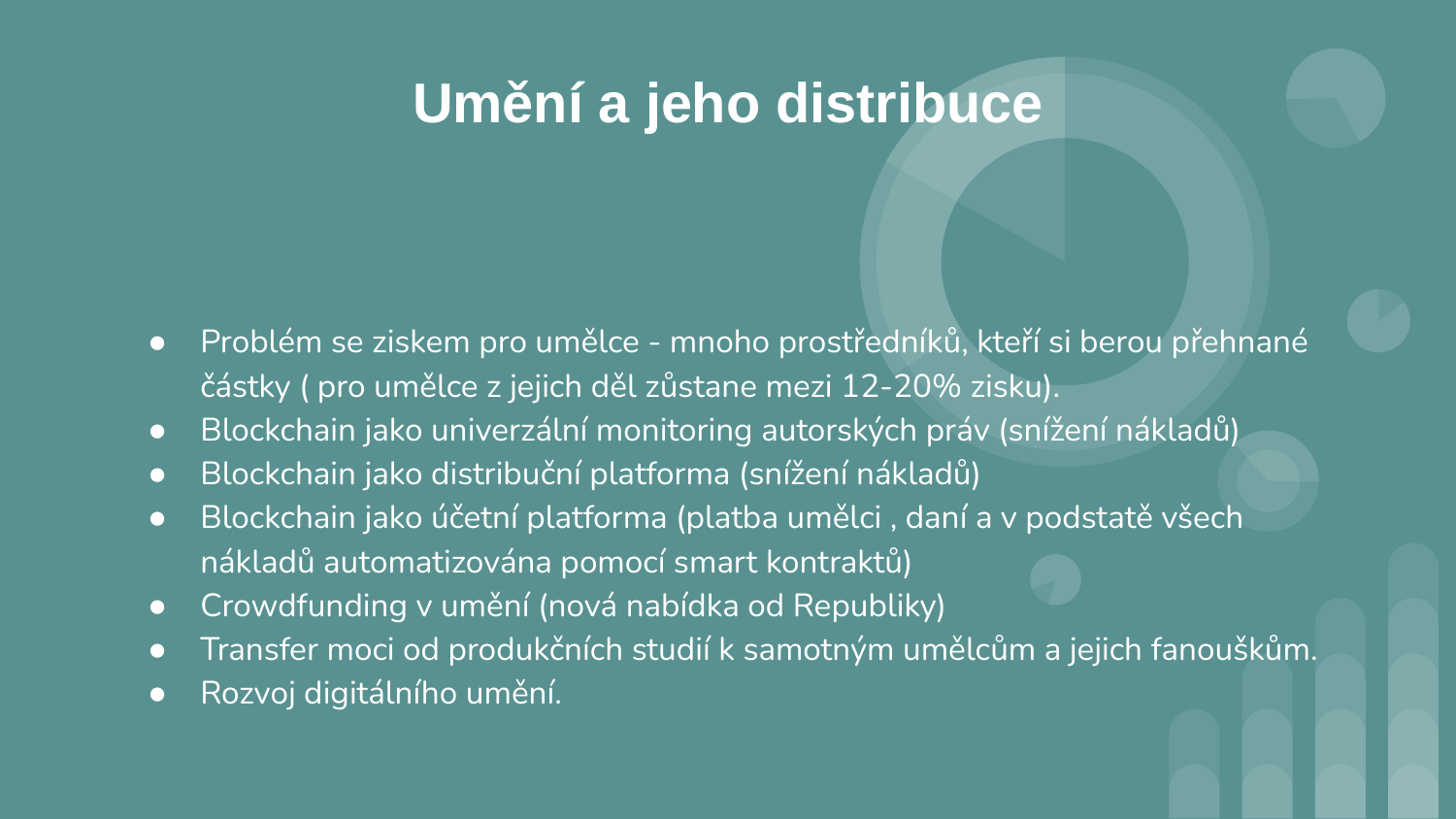

# Umění a jeho distribuce
Problém se ziskem pro umělce - mnoho prostředníků, kteří si berou přehnané částky ( pro umělce z jejich děl zůstane mezi 12-20% zisku).
Blockchain jako univerzální monitoring autorských práv (snížení nákladů)
Blockchain jako distribuční platforma (snížení nákladů)
Blockchain jako účetní platforma (platba umělci , daní a v podstatě všech nákladů automatizována pomocí smart kontraktů)
Crowdfunding v umění (nová nabídka od Republiky)
Transfer moci od produkčních studií k samotným umělcům a jejich fanouškům.
Rozvoj digitálního umění.